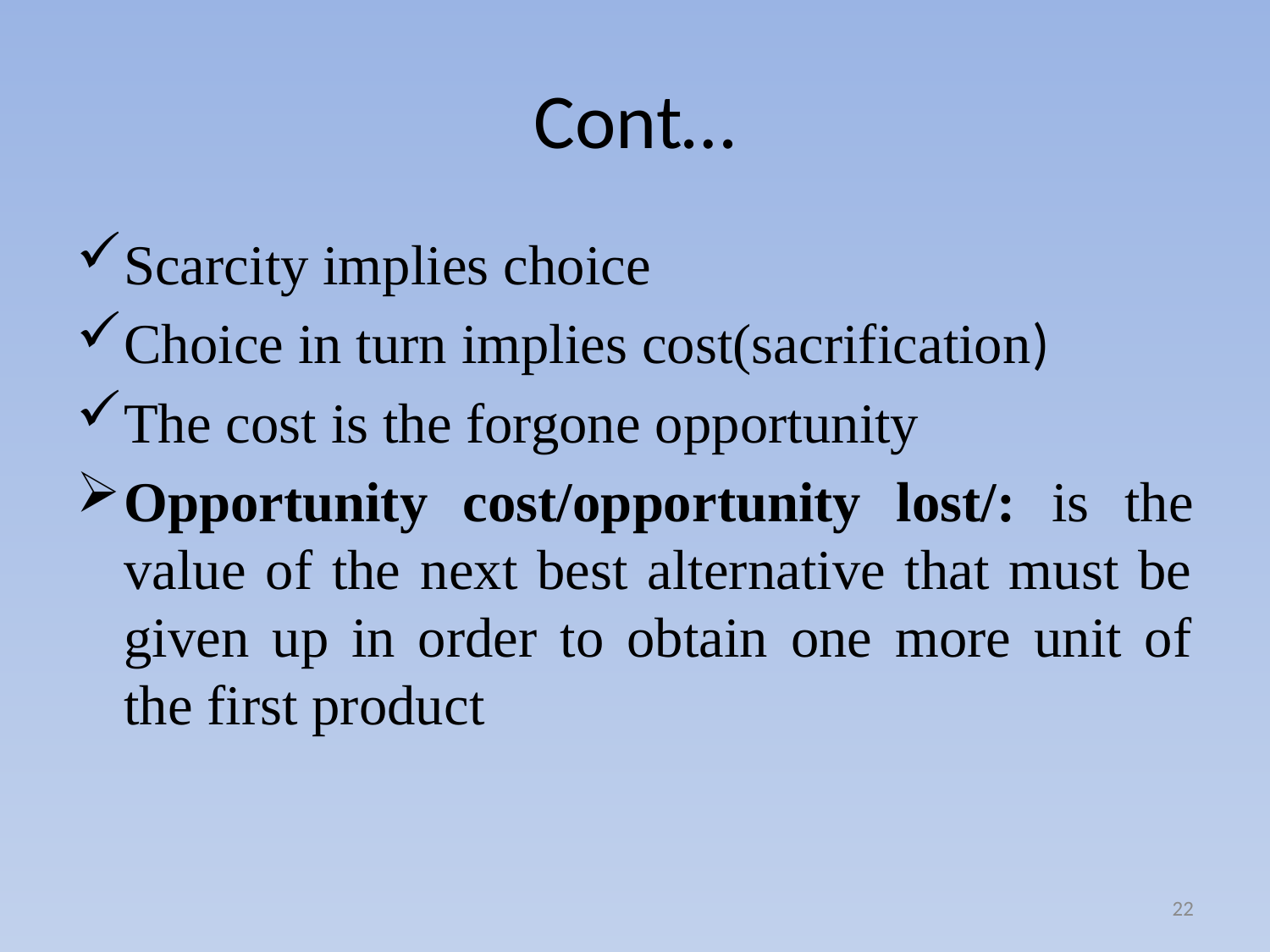

# Cont…
Scarcity implies choice
Choice in turn implies cost(sacrification)
The cost is the forgone opportunity
Opportunity cost/opportunity lost/: is the value of the next best alternative that must be given up in order to obtain one more unit of the first product
22